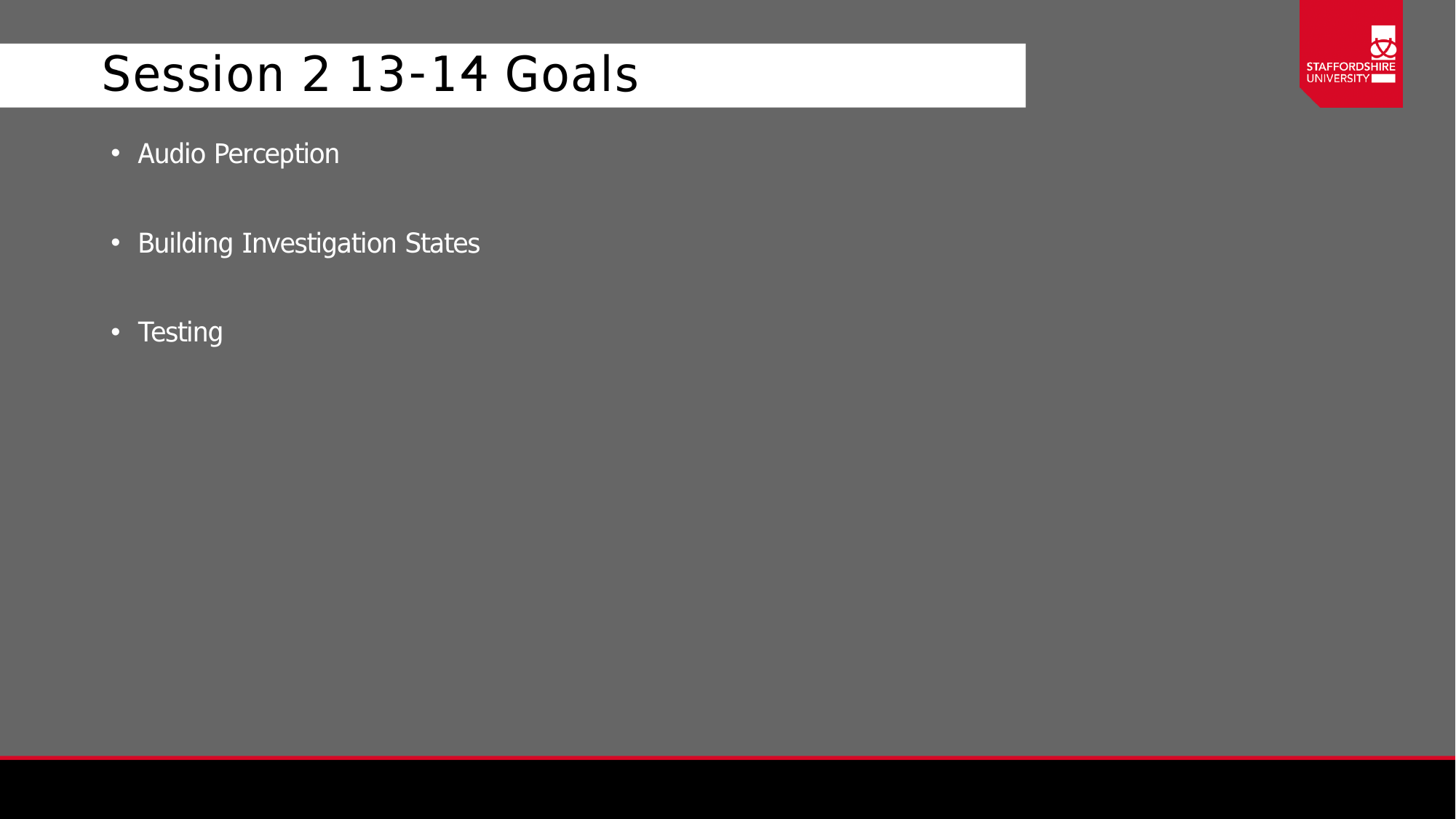

# Session 2 13-14 Goals
Audio Perception

Building Investigation States

Testing